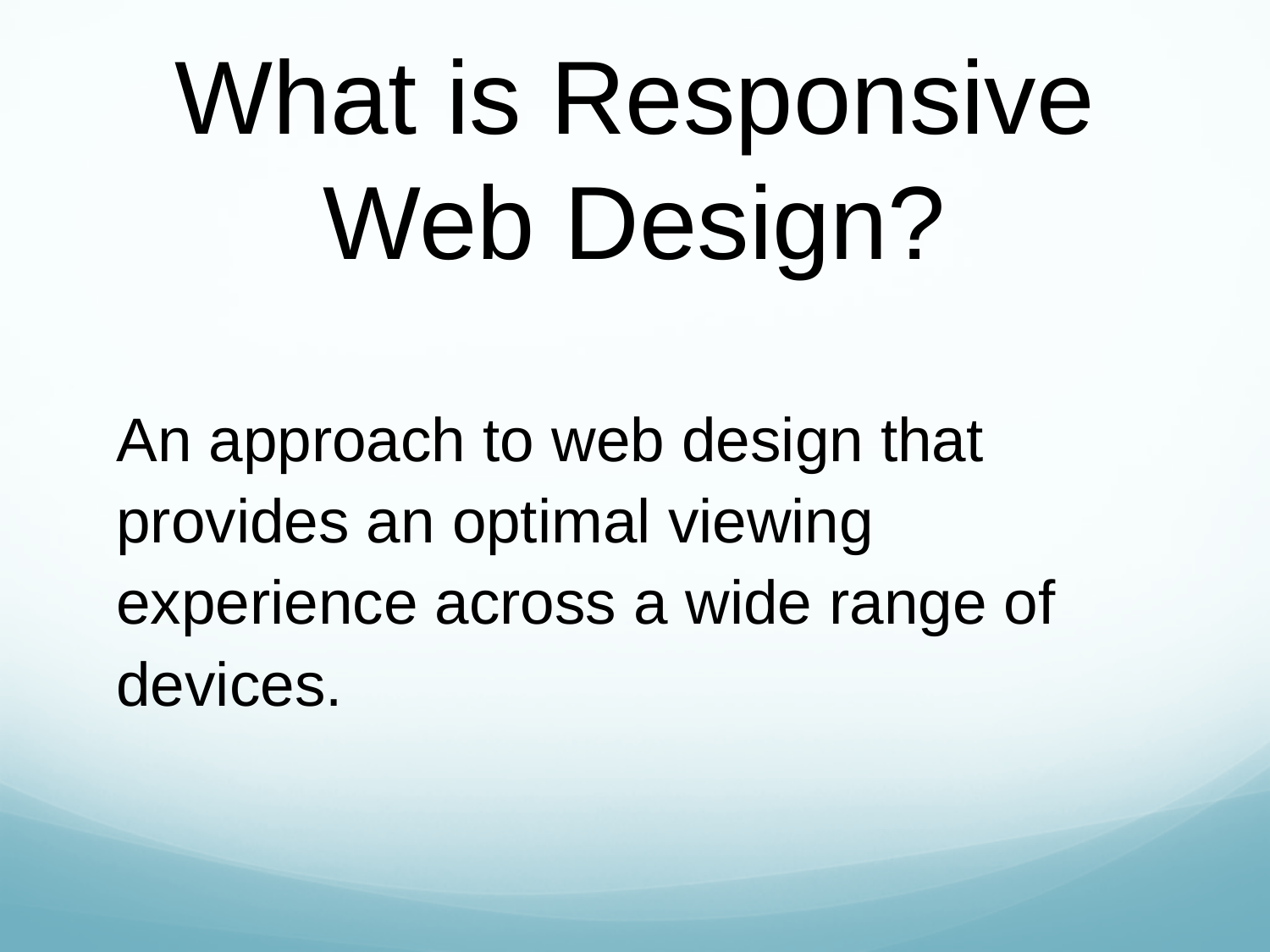

What is Responsive Web Design?
An approach to web design that provides an optimal viewing experience across a wide range of devices.